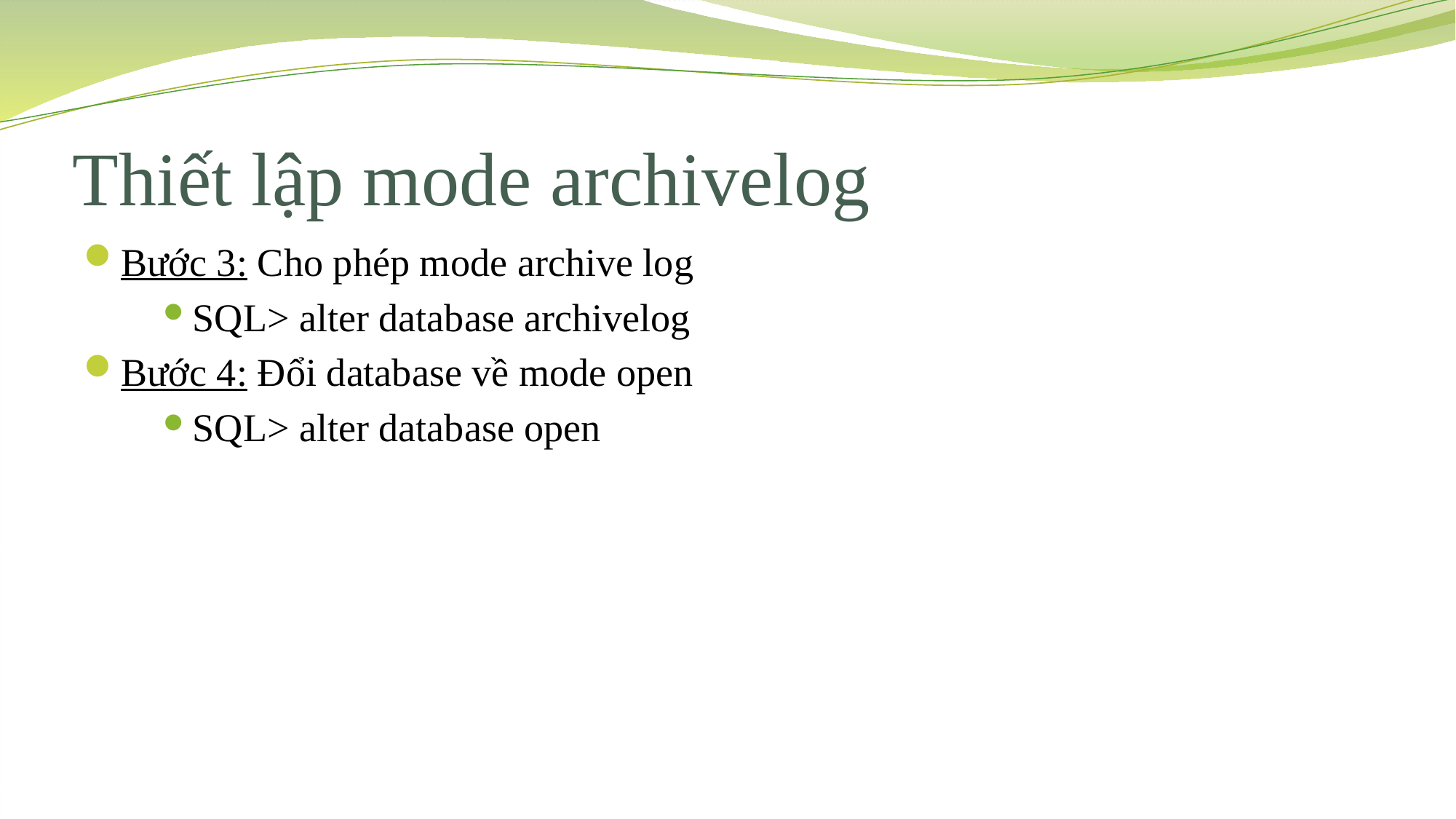

# Thiết lập mode archivelog
Bước 3: Cho phép mode archive log
SQL> alter database archivelog
Bước 4: Đổi database về mode open
SQL> alter database open